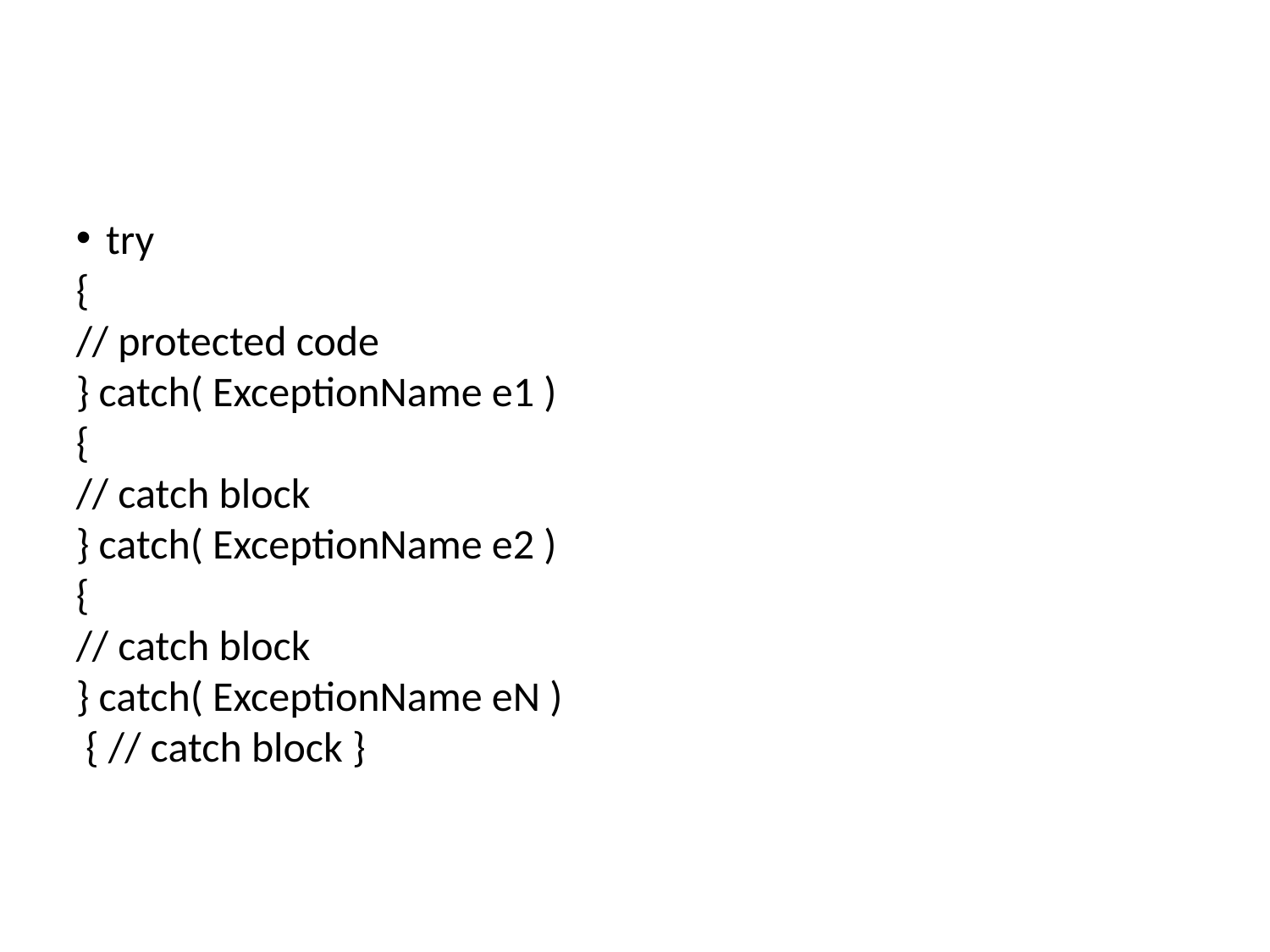

try
{
// protected code
} catch( ExceptionName e1 )
{
// catch block
} catch( ExceptionName e2 )
{
// catch block
} catch( ExceptionName eN )
 { // catch block }